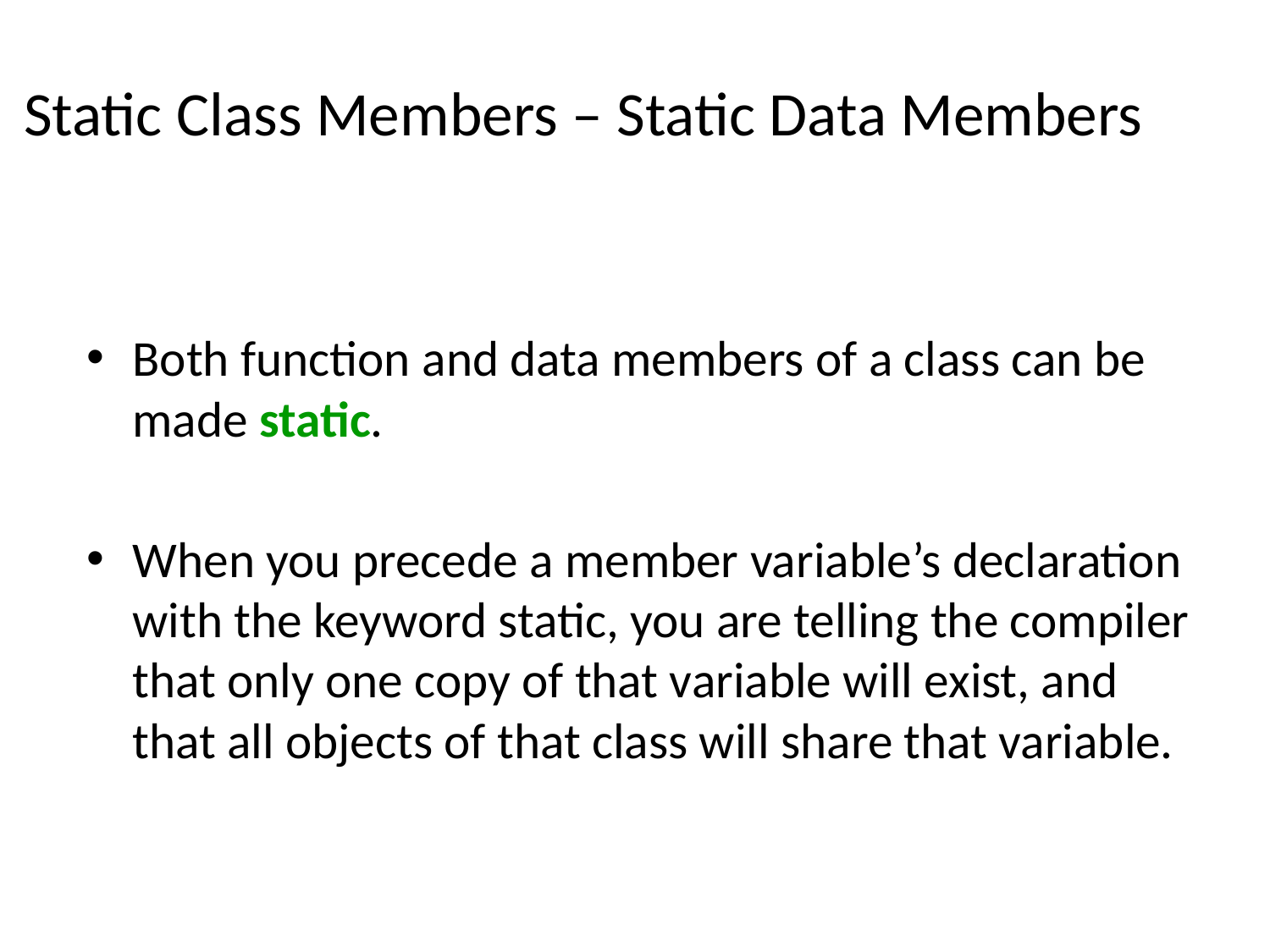

# Static Class Members – Static Data Members
Both function and data members of a class can be made static.

When you precede a member variable’s declaration with the keyword static, you are telling the compiler that only one copy of that variable will exist, and that all objects of that class will share that variable.